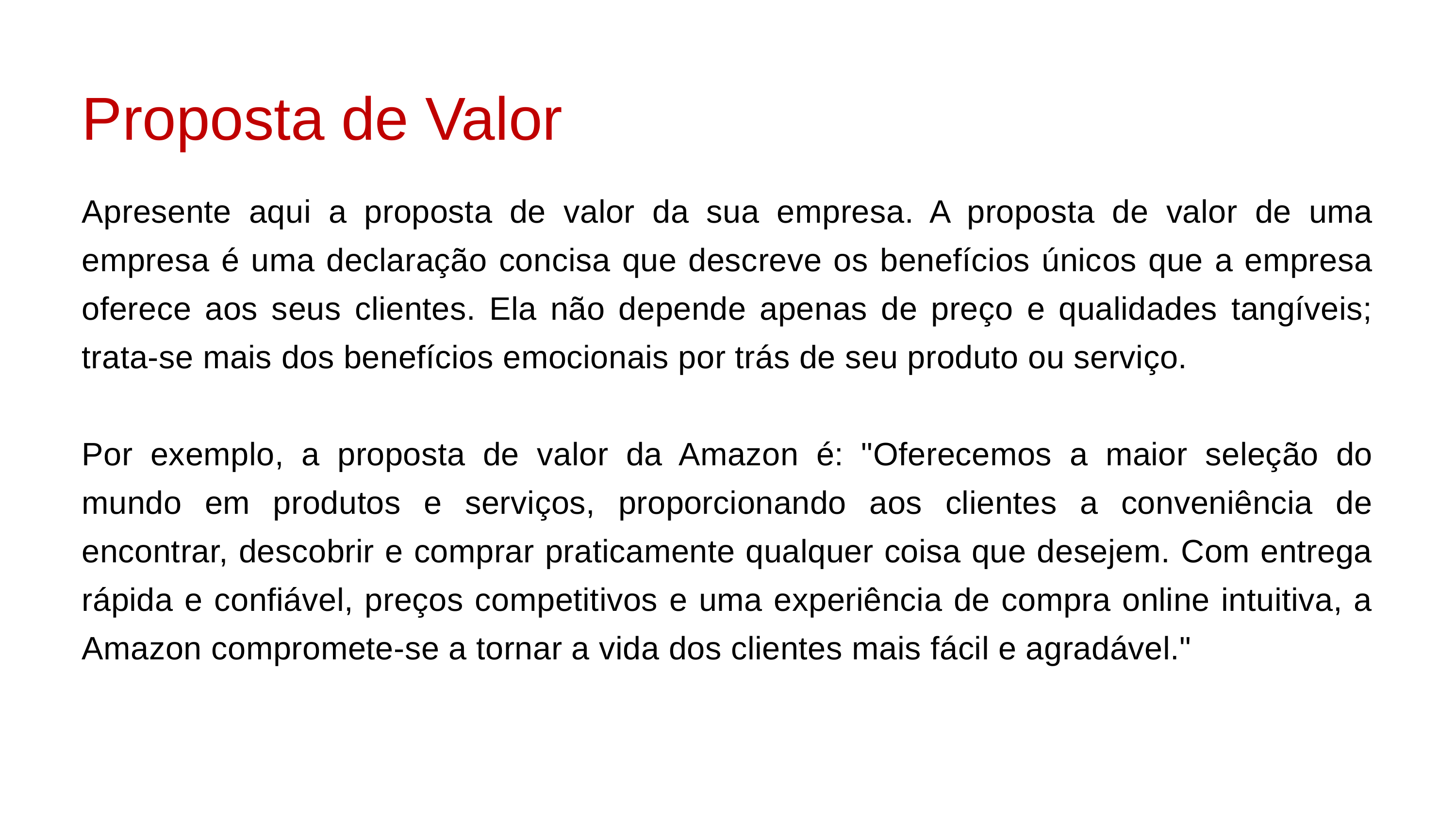

Proposta de Valor
Apresente aqui a proposta de valor da sua empresa. A proposta de valor de uma empresa é uma declaração concisa que descreve os benefícios únicos que a empresa oferece aos seus clientes. Ela não depende apenas de preço e qualidades tangíveis; trata-se mais dos benefícios emocionais por trás de seu produto ou serviço.

Por exemplo, a proposta de valor da Amazon é: "Oferecemos a maior seleção do mundo em produtos e serviços, proporcionando aos clientes a conveniência de encontrar, descobrir e comprar praticamente qualquer coisa que desejem. Com entrega rápida e confiável, preços competitivos e uma experiência de compra online intuitiva, a Amazon compromete-se a tornar a vida dos clientes mais fácil e agradável."